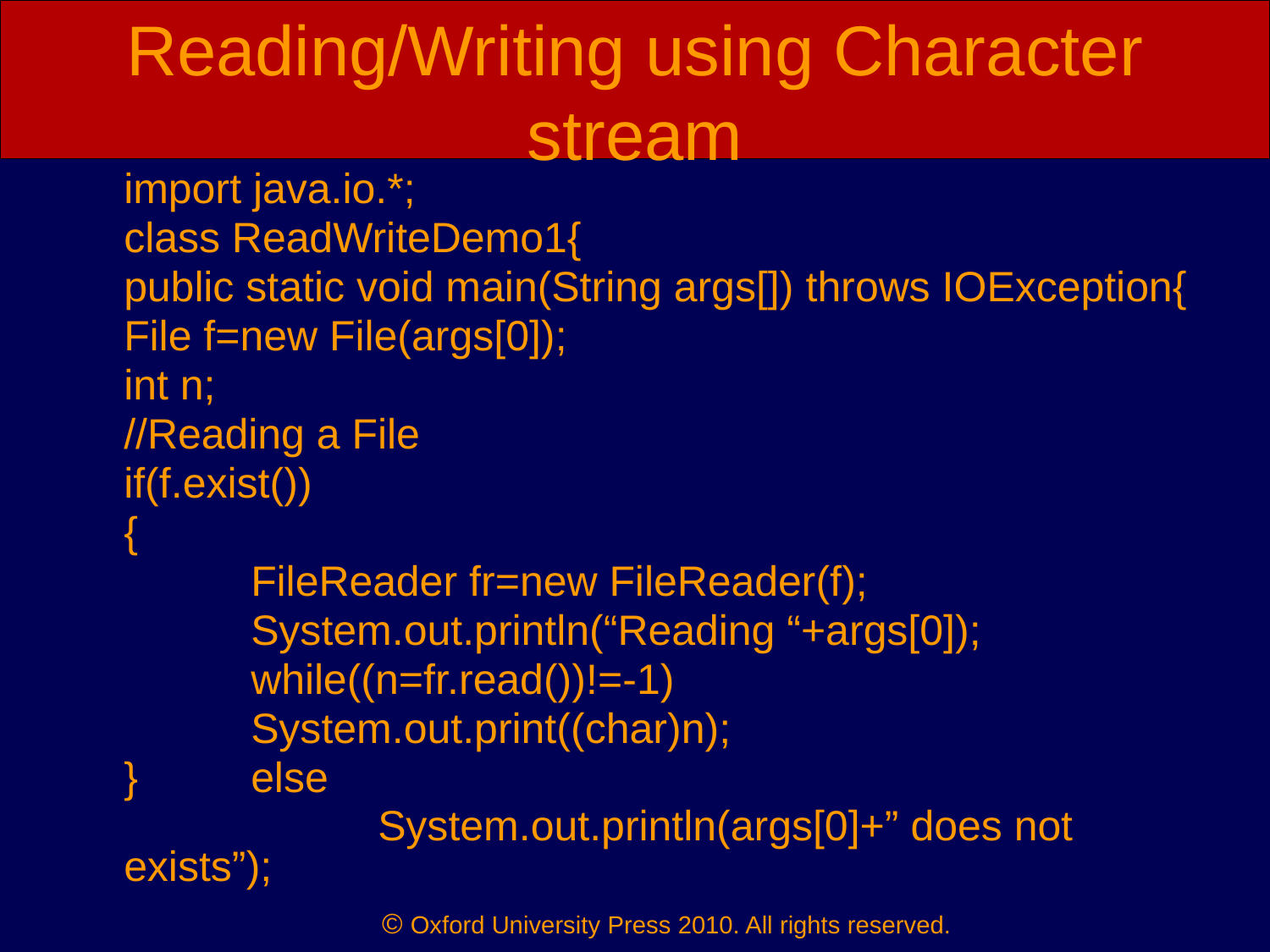

# Reading/Writing using Character stream
	import java.io.*;
	class ReadWriteDemo1{
	public static void main(String args[]) throws IOException{
	File f=new File(args[0]);
	int n;
	//Reading a File
	if(f.exist())
	{
		FileReader fr=new FileReader(f);
		System.out.println(“Reading “+args[0]);
		while((n=fr.read())!=-1)
		System.out.print((char)n);
	}	else
			System.out.println(args[0]+” does not exists”);